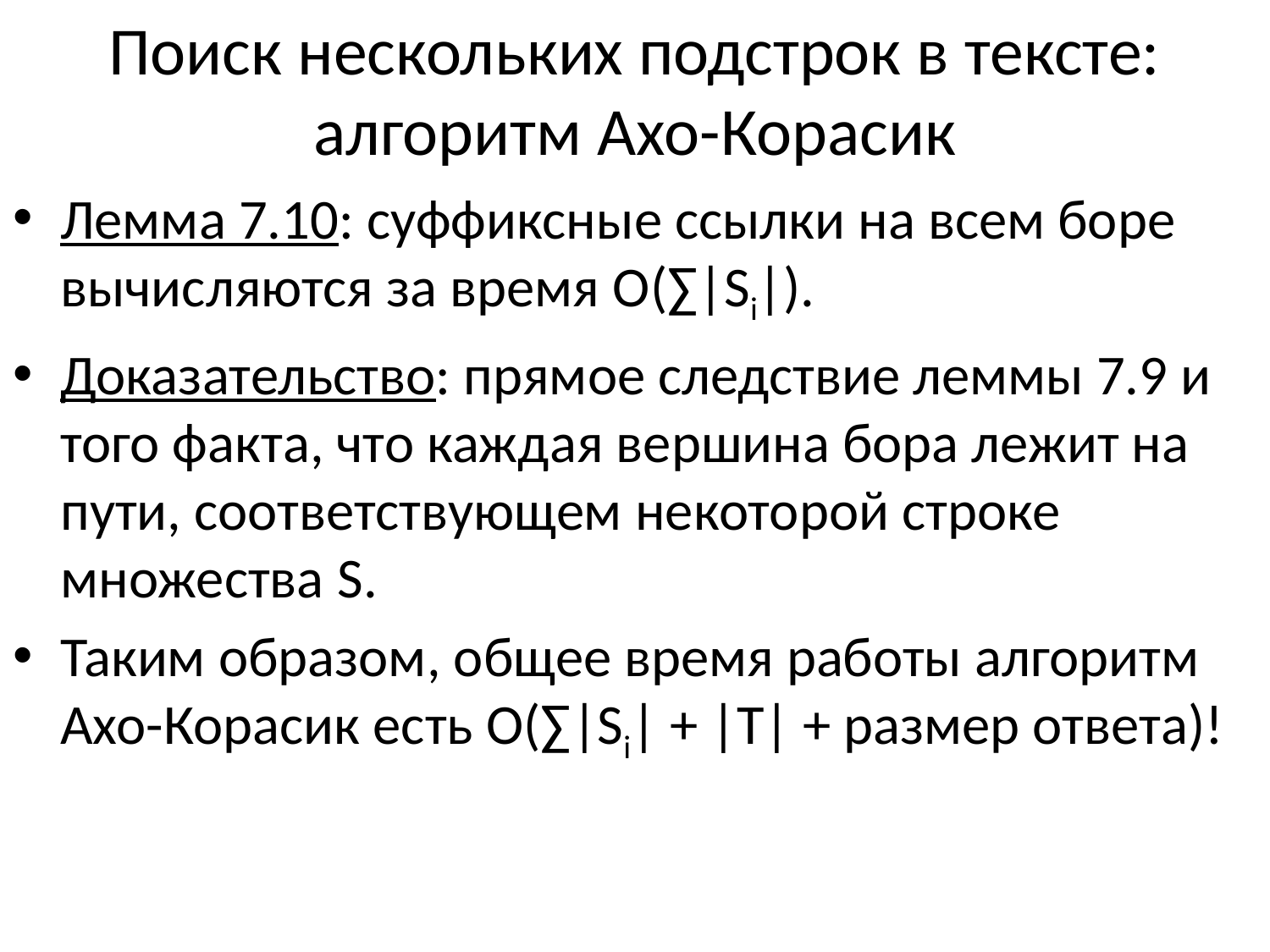

# Поиск нескольких подстрок в тексте: алгоритм Ахо-Корасик
Лемма 7.10: суффиксные ссылки на всем боре вычисляются за время O(∑|Si|).
Доказательство: прямое следствие леммы 7.9 и того факта, что каждая вершина бора лежит на пути, соответствующем некоторой строке множества S.
Таким образом, общее время работы алгоритм Ахо-Корасик есть O(∑|Si| + |T| + размер ответа)!